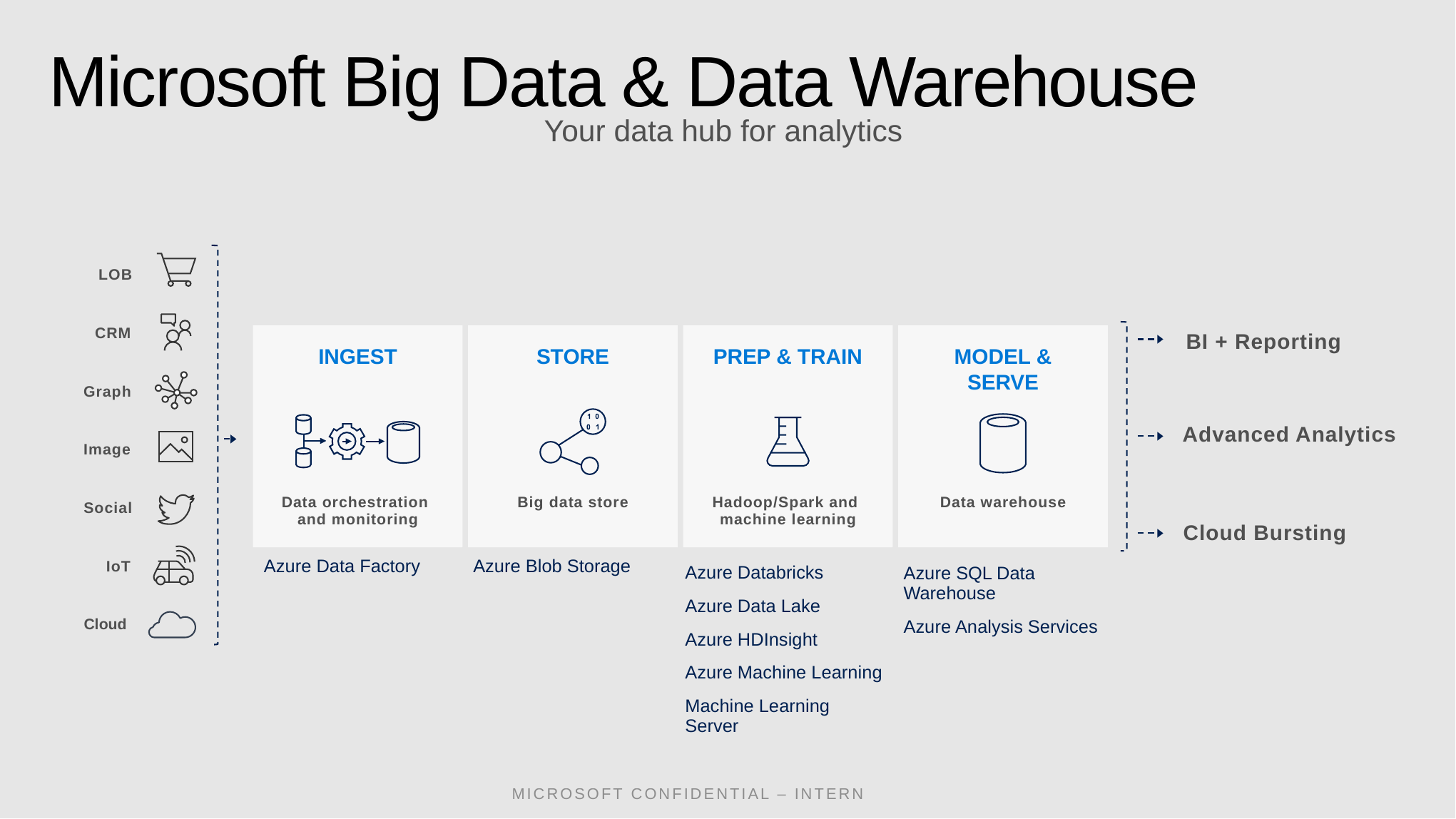

# Microsoft Big Data & Data Warehouse
Your data hub for analytics

LOB

CRM

BI + Reporting
INGEST
STORE
PREP & TRAIN
MODEL & SERVE

Graph

Advanced Analytics

Image
Data orchestration
and monitoring
Big data store
Hadoop/Spark and
machine learning
Data warehouse
Social

Cloud Bursting
Azure Databricks
Azure Data Lake
Azure HDInsight
Azure Machine Learning
Machine Learning Server
Azure Data Factory
Azure Blob Storage
Azure SQL Data Warehouse
Azure Analysis Services

IoT
Cloud